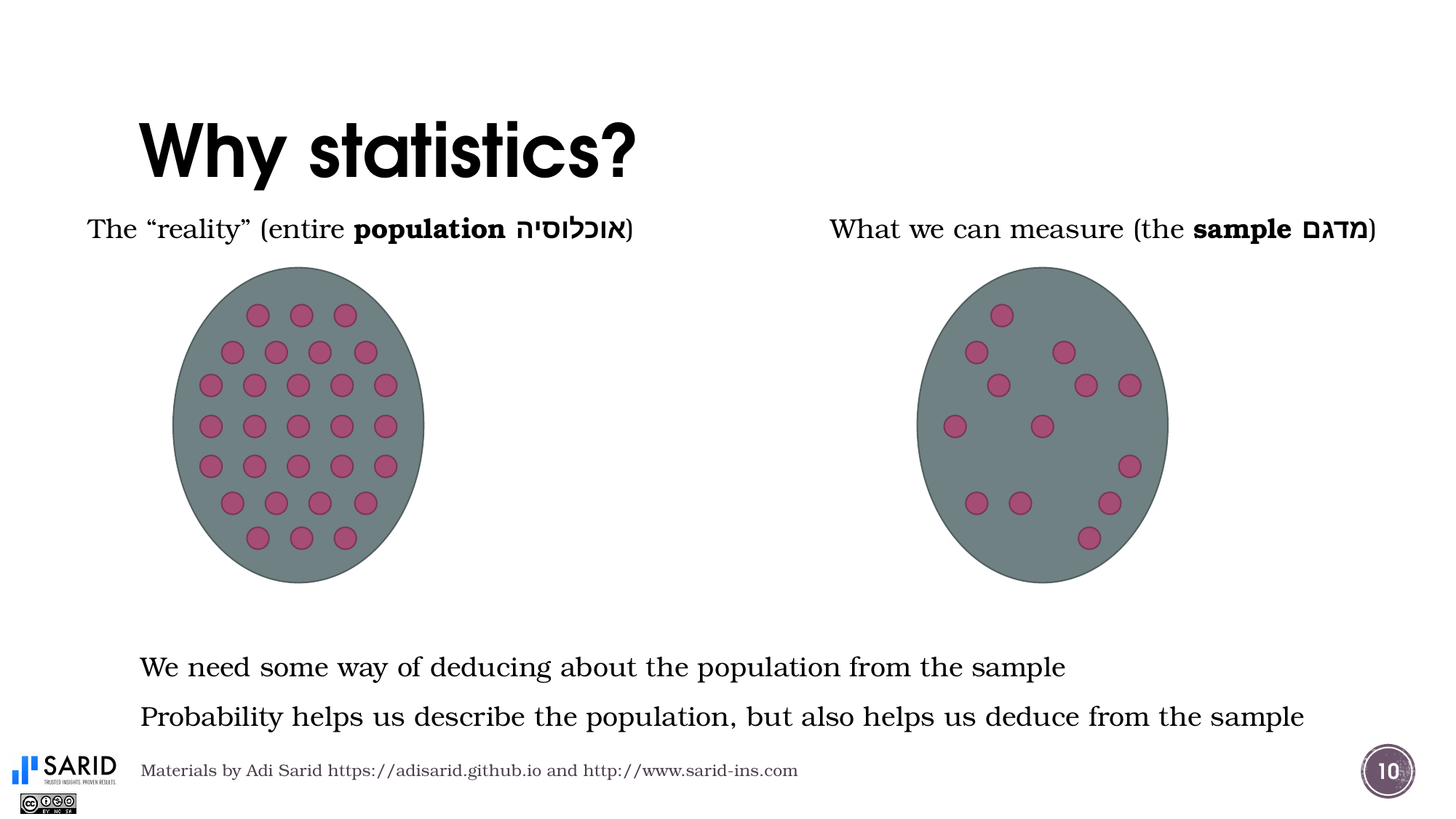

# Why statistics?
The “reality” (entire population אוכלוסיה)
What we can measure (the sample מדגם)

We need some way of deducing about the population from the sample
Probability helps us describe the population, but also helps us deduce from the sample
Materials by Adi Sarid https://adisarid.github.io and http://www.sarid-ins.com
10